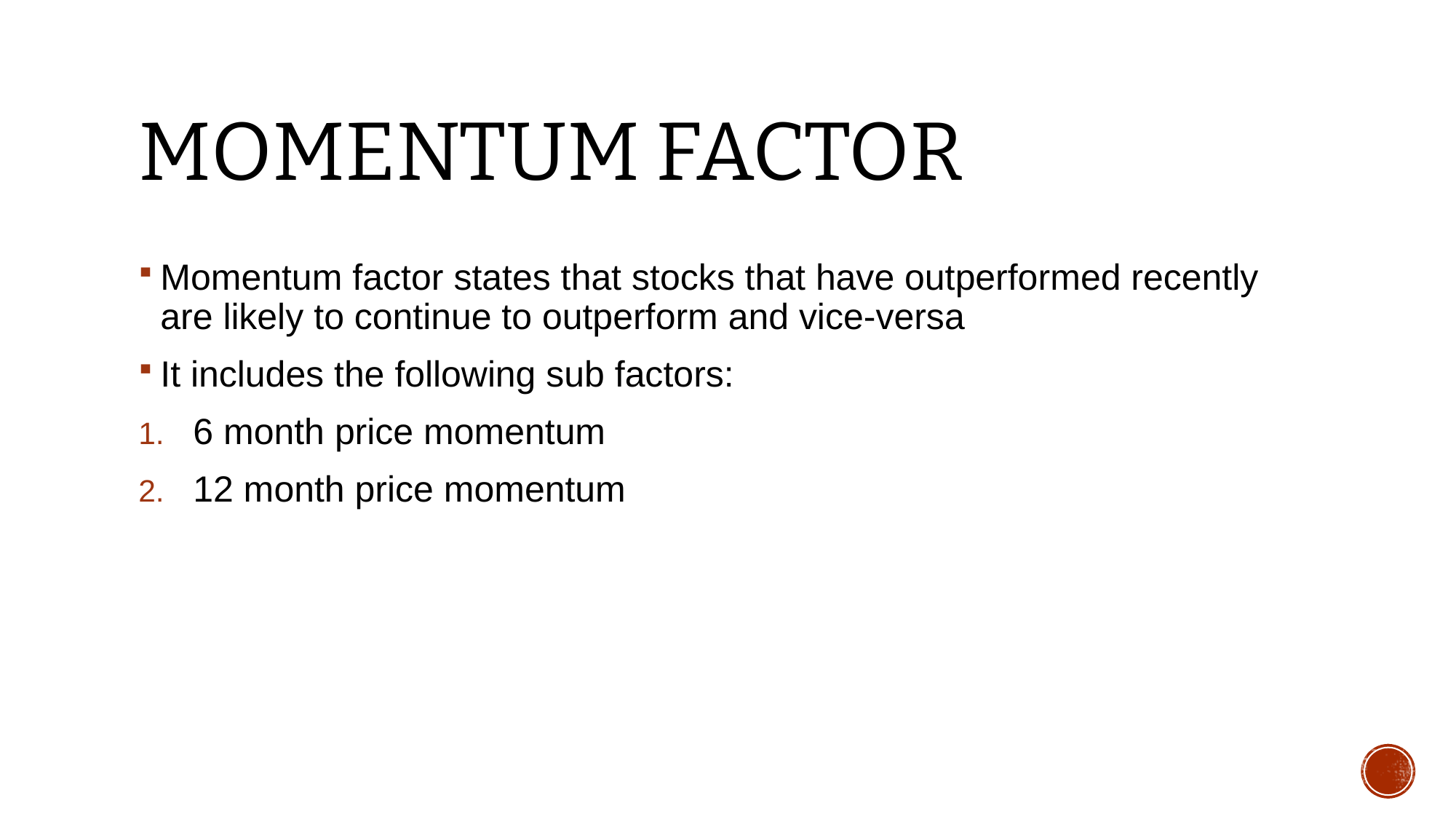

# Momentum factor
Momentum factor states that stocks that have outperformed recently are likely to continue to outperform and vice-versa
It includes the following sub factors:
6 month price momentum
12 month price momentum